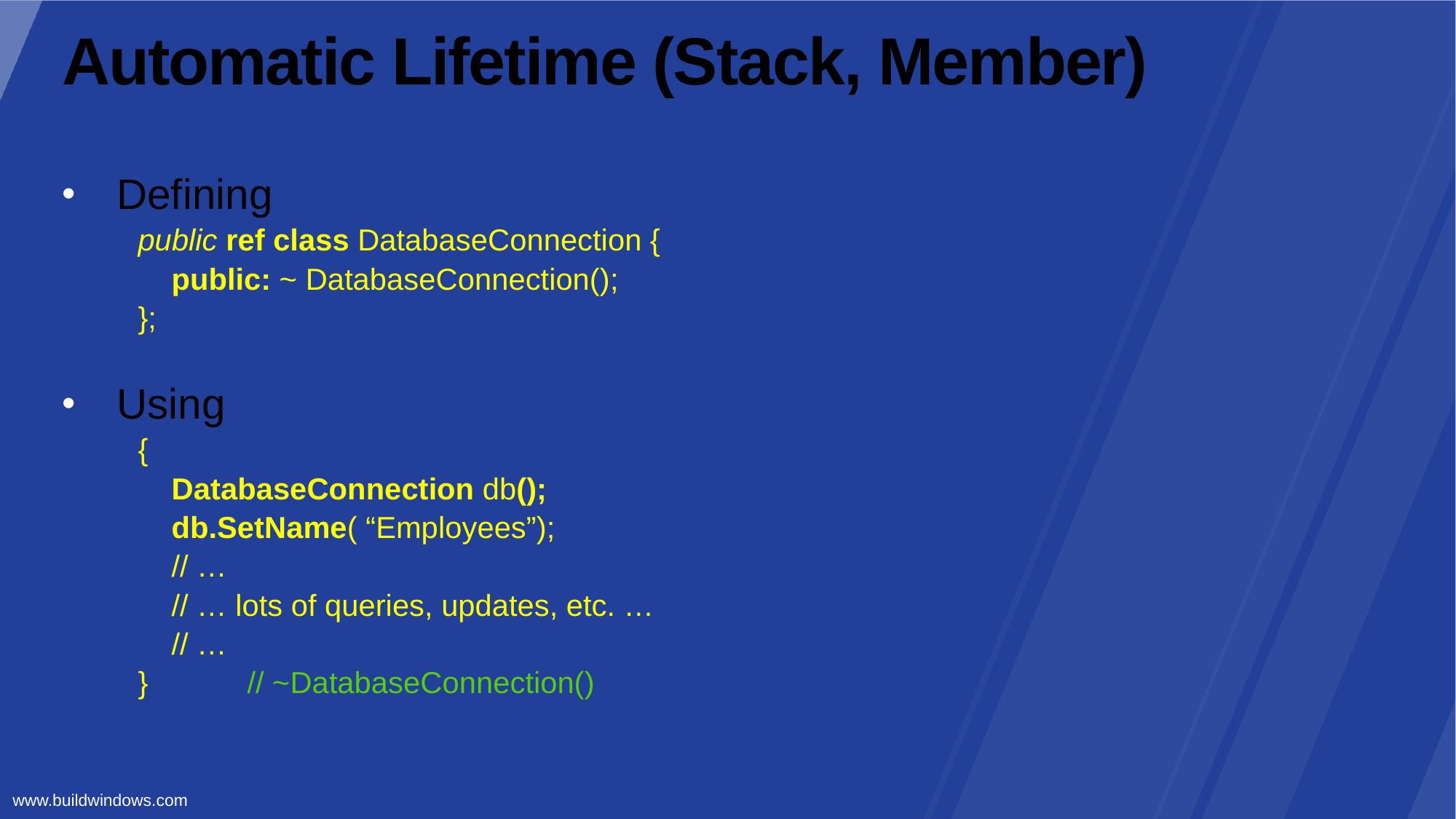

# Automatic Lifetime (Stack, Member)
Defining
public ref class DatabaseConnection {
    public: ~ DatabaseConnection();
};

Using
{
    DatabaseConnection db();
    db.SetName( “Employees”);
    // …
    // … lots of queries, updates, etc. …
    // …
} 	// ~DatabaseConnection()